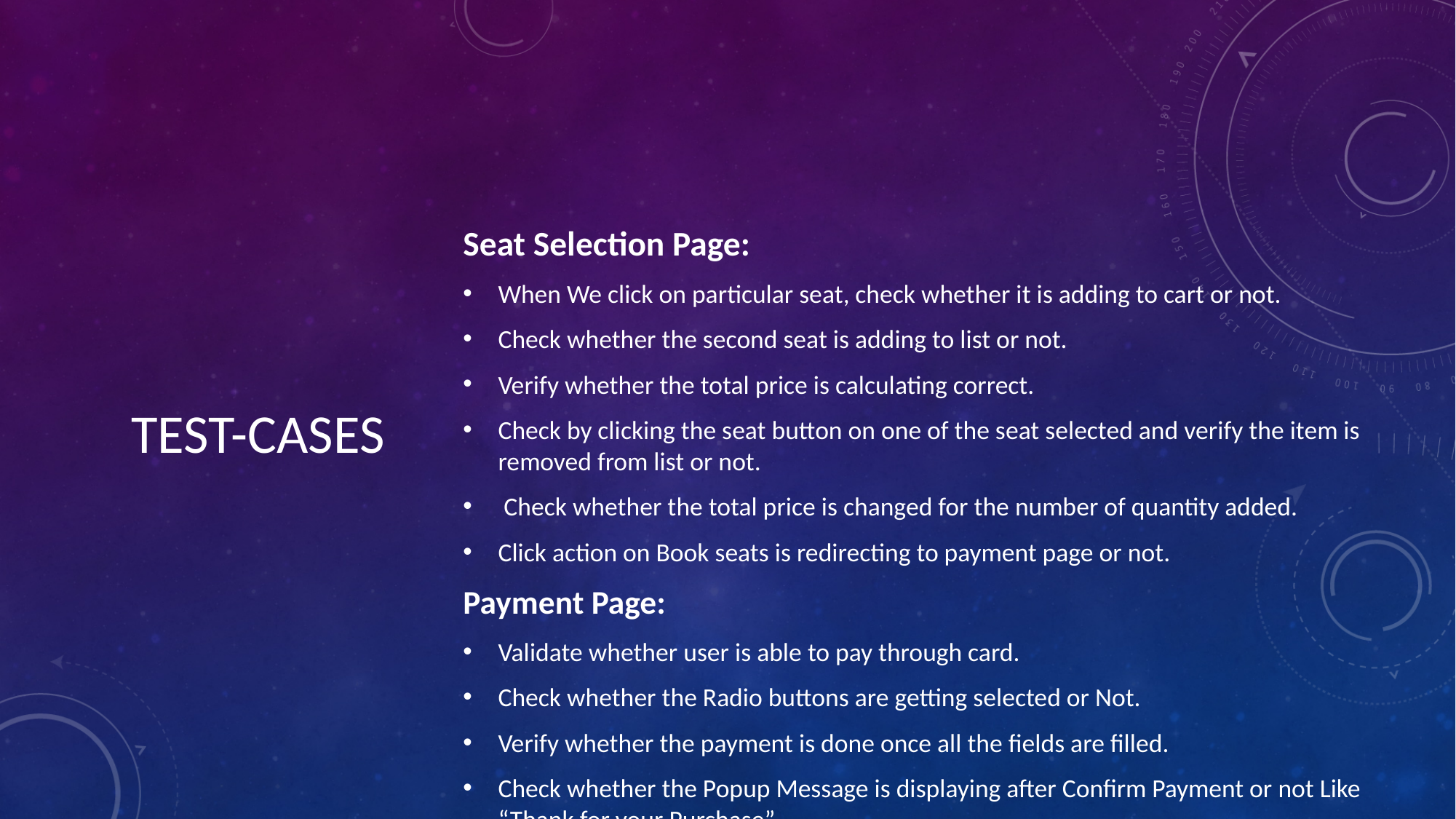

Seat Selection Page:
When We click on particular seat, check whether it is adding to cart or not.
Check whether the second seat is adding to list or not.
Verify whether the total price is calculating correct.
Check by clicking the seat button on one of the seat selected and verify the item is removed from list or not.
 Check whether the total price is changed for the number of quantity added.
Click action on Book seats is redirecting to payment page or not.
Payment Page:
Validate whether user is able to pay through card.
Check whether the Radio buttons are getting selected or Not.
Verify whether the payment is done once all the fields are filled.
Check whether the Popup Message is displaying after Confirm Payment or not Like “Thank for your Purchase”.
When we click on Menu Button check whether it is redirecting to the menu page or not.

# Test-Cases